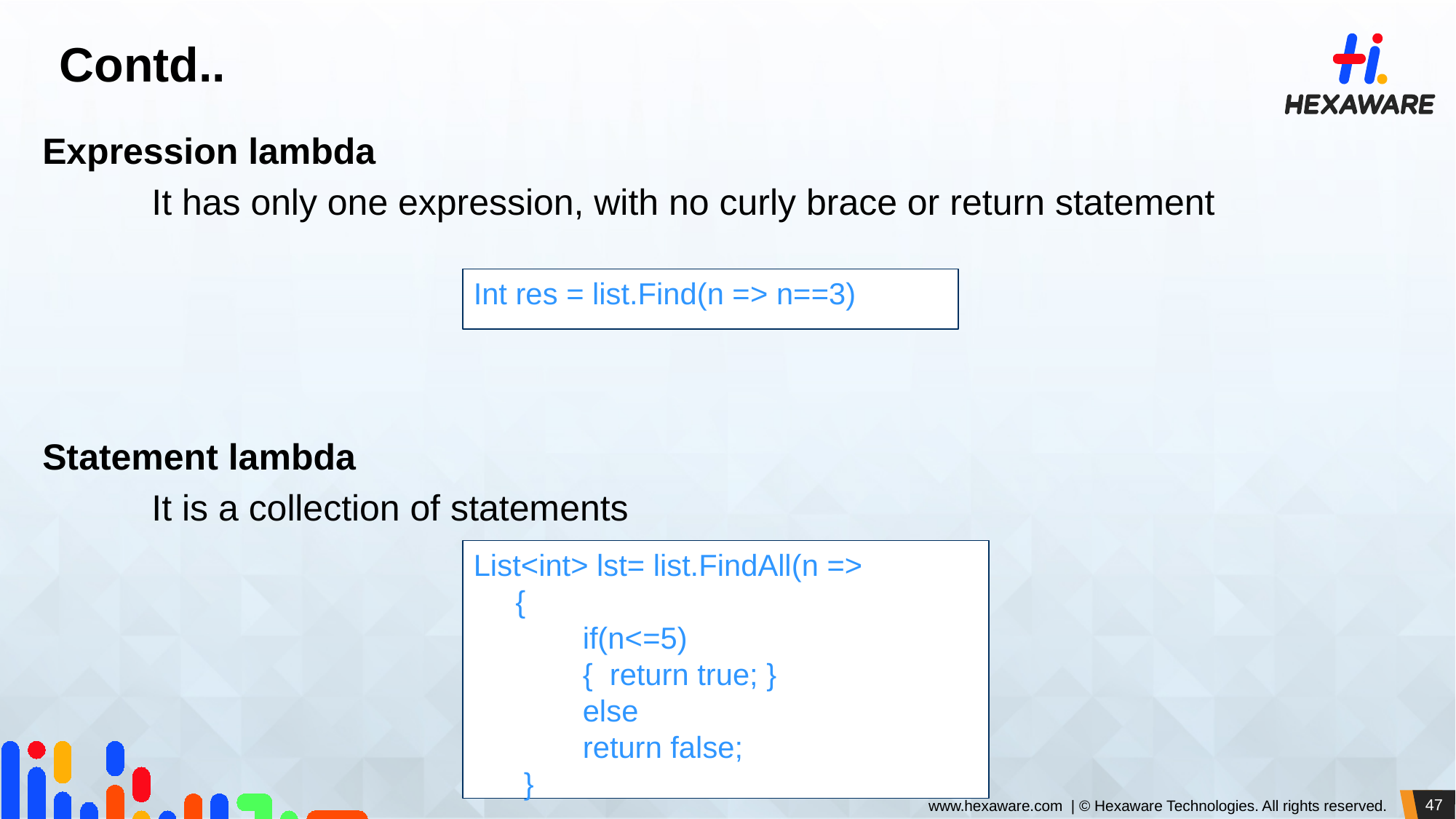

# Contd..
Expression lambda
	It has only one expression, with no curly brace or return statement

Statement lambda
	It is a collection of statements

Int res = list.Find(n => n==3)
List<int> lst= list.FindAll(n =>
     {
	if(n<=5)
	{  return true; }
	else
	return false;
      }